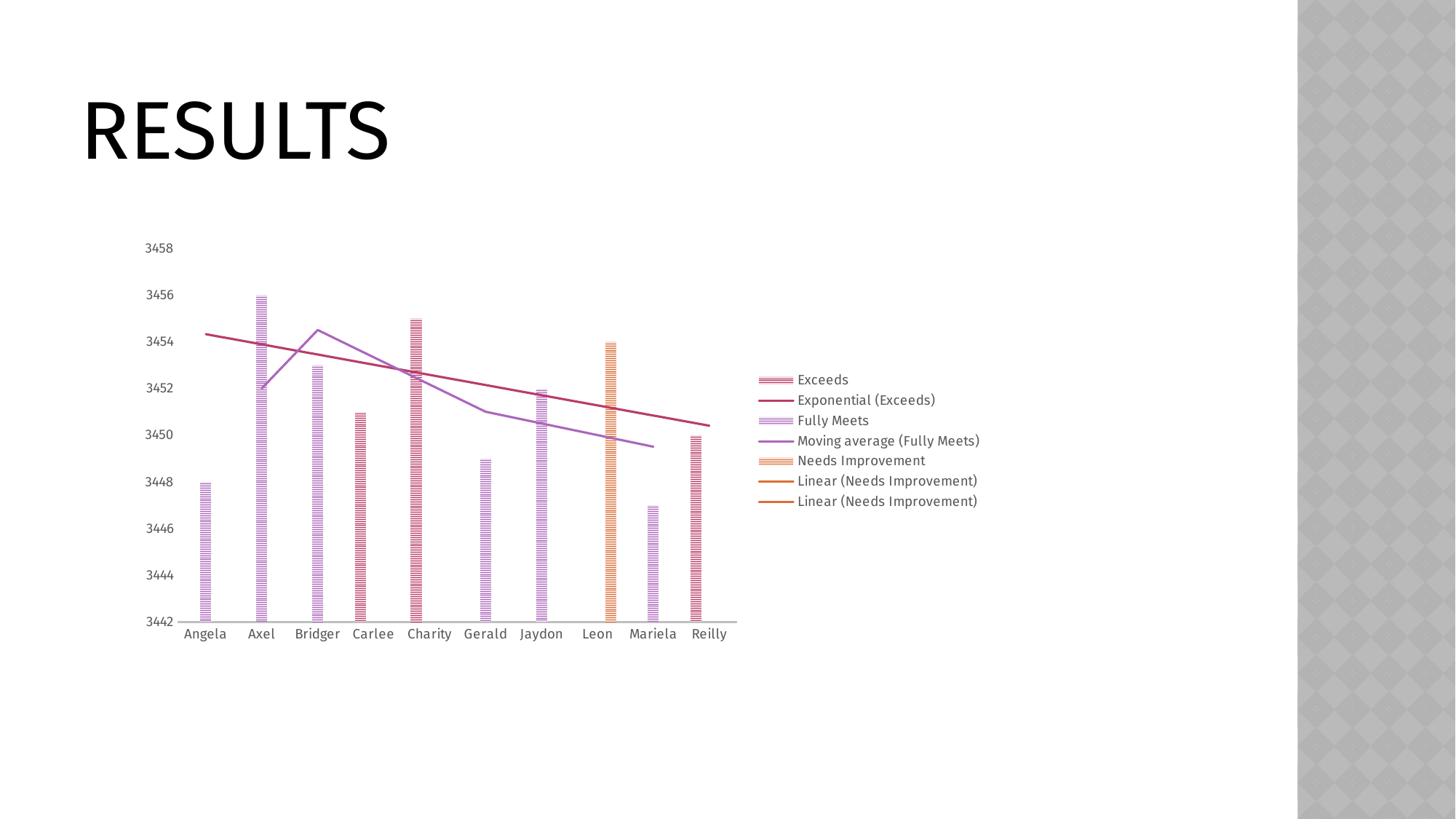

RESULTS

### Chart

| Category | Exceeds | Fully Meets | Needs Improvement |
|---|---|---|---|
| Angela | None | 3448.0 | None |
| Axel | None | 3456.0 | None |
| Bridger | None | 3453.0 | None |
| Carlee | 3451.0 | None | None |
| Charity | 3455.0 | None | None |
| Gerald | None | 3449.0 | None |
| Jaydon | None | 3452.0 | None |
| Leon | None | None | 3454.0 |
| Mariela | None | 3447.0 | None |
| Reilly | 3450.0 | None | None |